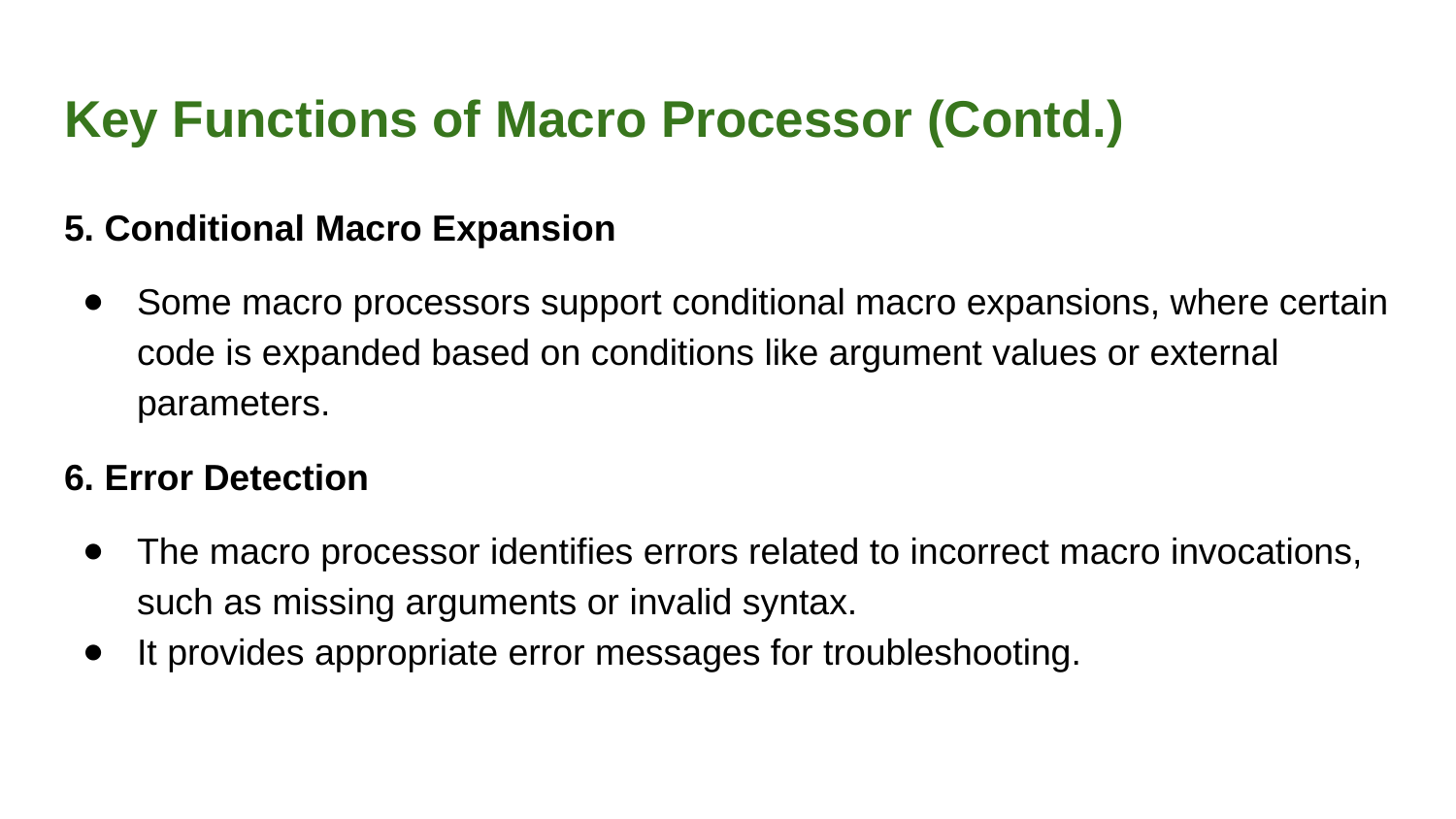

# Key Functions of Macro Processor (Contd.)

5. Conditional Macro Expansion
Some macro processors support conditional macro expansions, where certain code is expanded based on conditions like argument values or external parameters.
6. Error Detection
The macro processor identifies errors related to incorrect macro invocations, such as missing arguments or invalid syntax.
It provides appropriate error messages for troubleshooting.